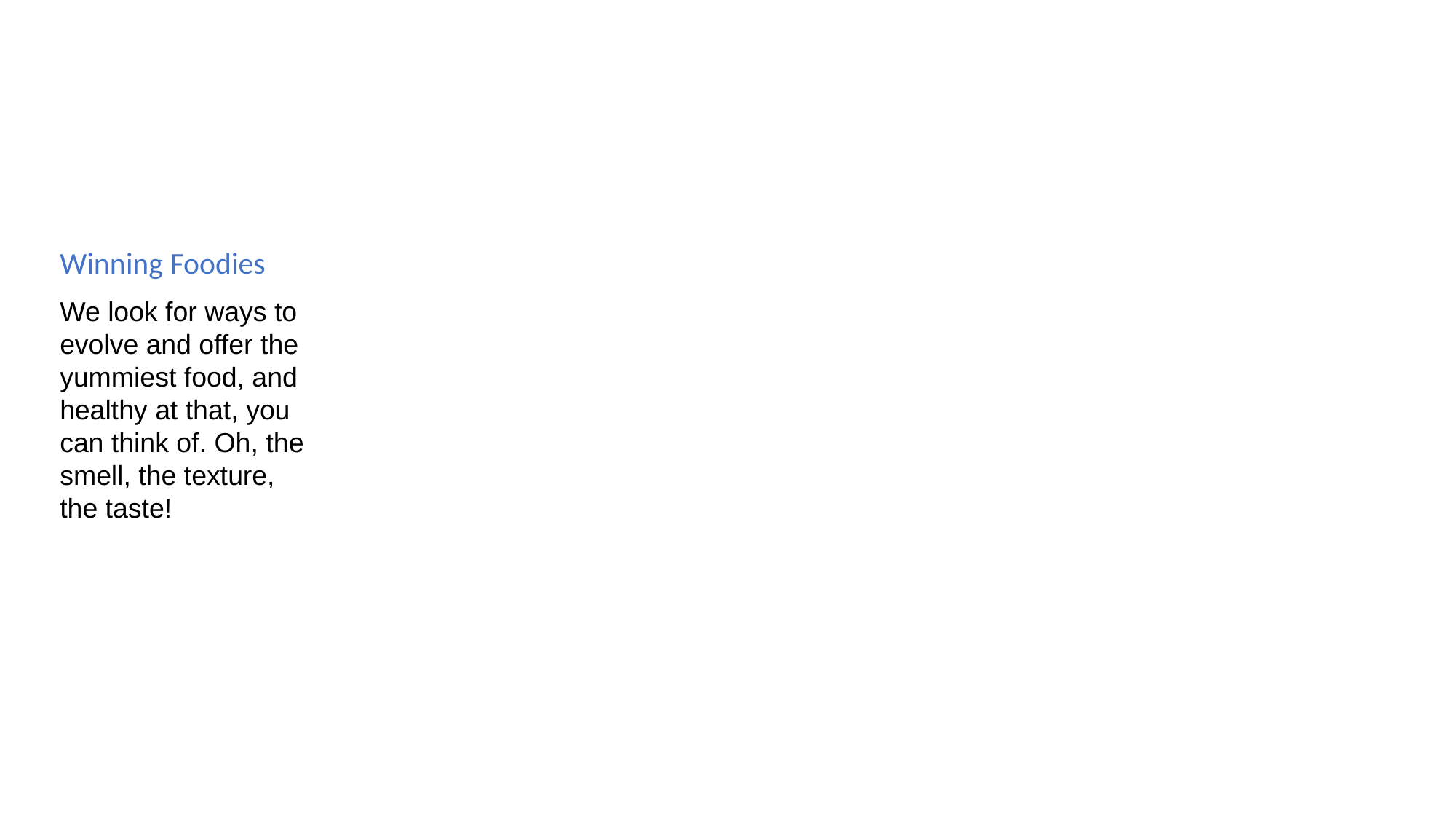

Winning Foodies
We look for ways to evolve and offer the yummiest food, and healthy at that, you can think of. Oh, the smell, the texture, the taste!